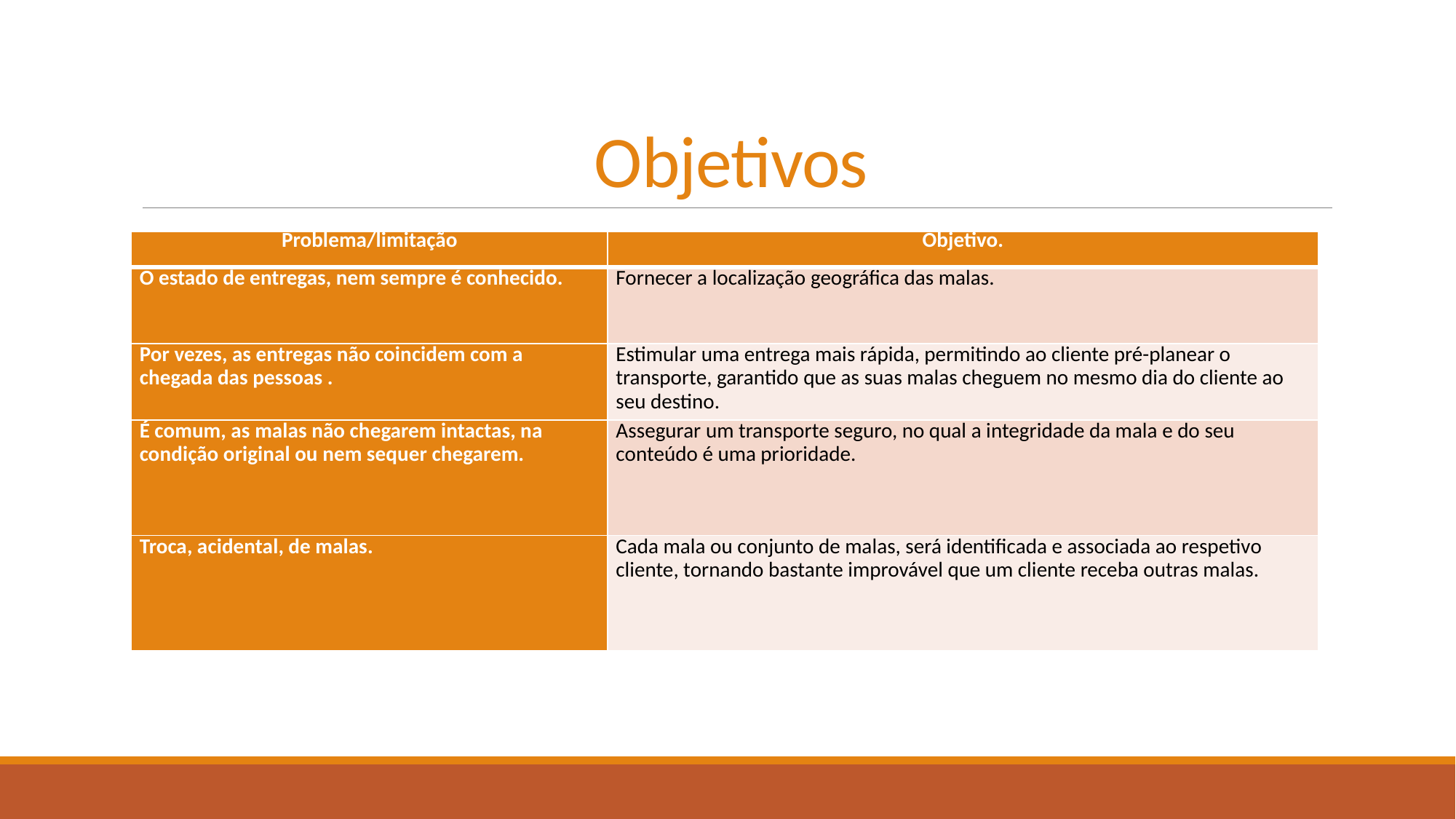

# Objetivos
| Problema/limitação | Objetivo. |
| --- | --- |
| O estado de entregas, nem sempre é conhecido. | Fornecer a localização geográfica das malas. |
| Por vezes, as entregas não coincidem com a chegada das pessoas . | Estimular uma entrega mais rápida, permitindo ao cliente pré-planear o transporte, garantido que as suas malas cheguem no mesmo dia do cliente ao seu destino. |
| É comum, as malas não chegarem intactas, na condição original ou nem sequer chegarem. | Assegurar um transporte seguro, no qual a integridade da mala e do seu conteúdo é uma prioridade. |
| Troca, acidental, de malas. | Cada mala ou conjunto de malas, será identificada e associada ao respetivo cliente, tornando bastante improvável que um cliente receba outras malas. |